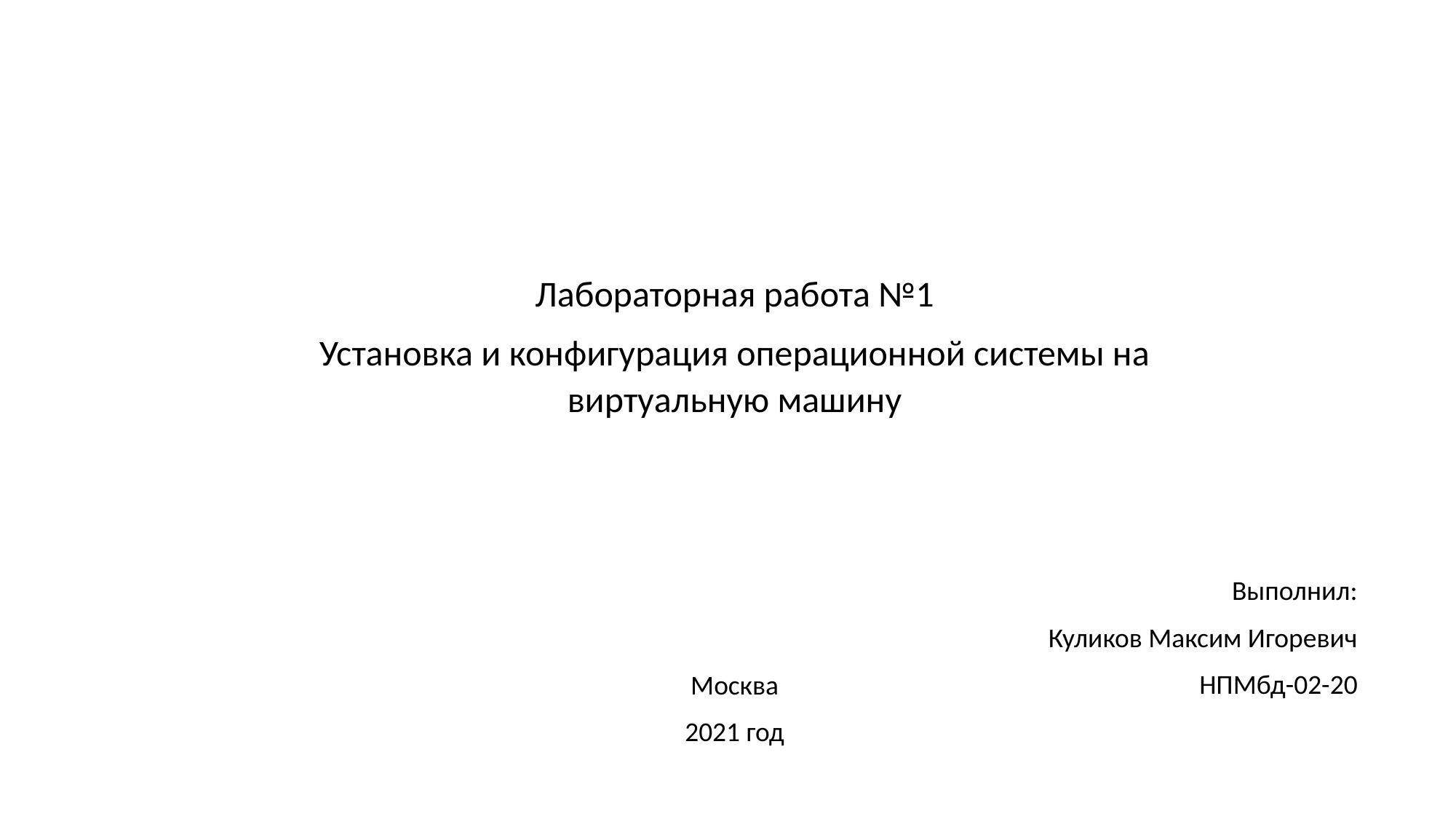

Лабораторная работа №1
Установка и конфигурация операционной системы на виртуальную машину
Выполнил:
Куликов Максим Игоревич
НПМбд-02-20
Москва
2021 год